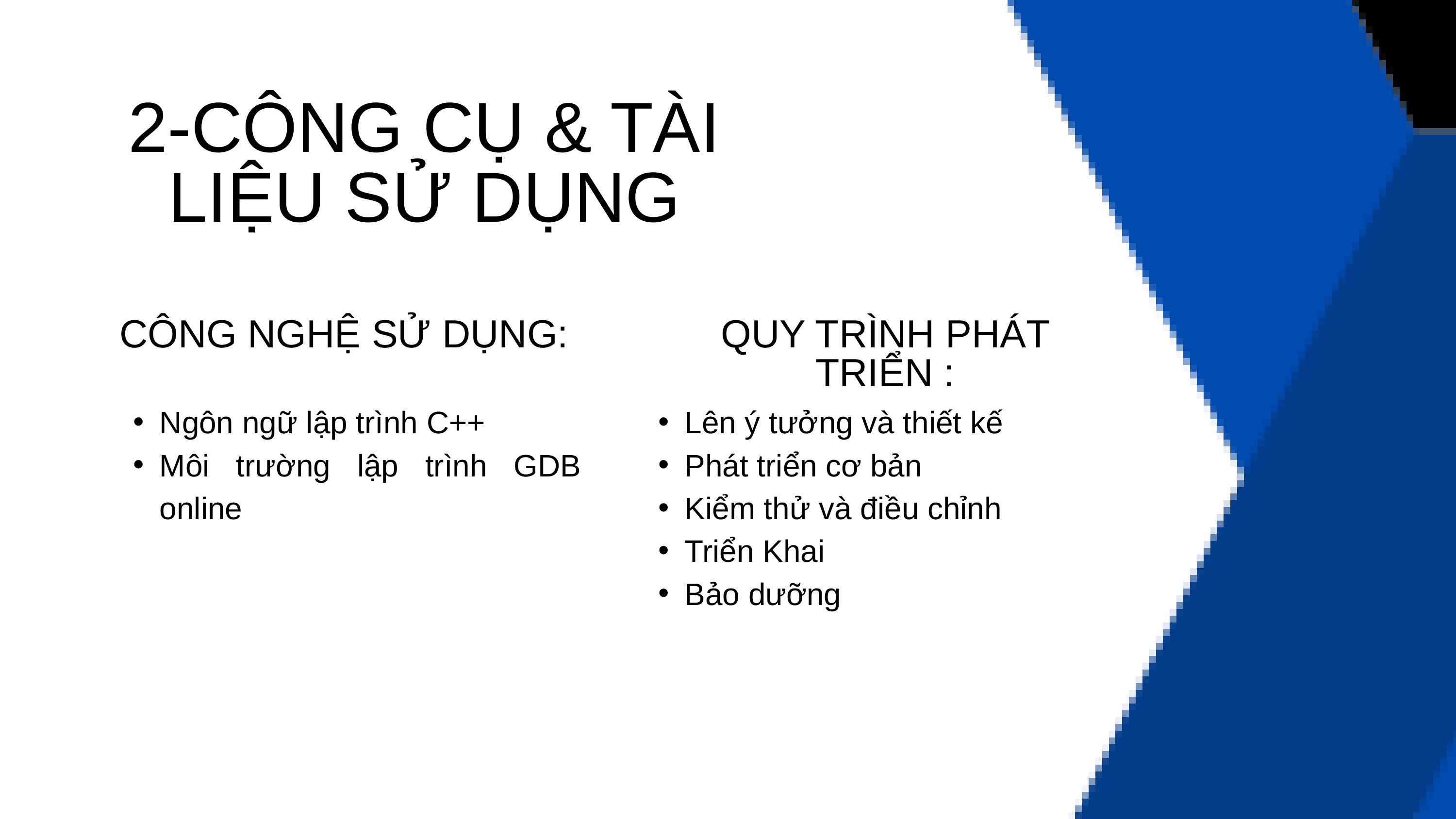

2-CÔNG CỤ & TÀI LIỆU SỬ DỤNG

CÔNG NGHỆ SỬ DỤNG:
QUY TRÌNH PHÁT TRIỂN :
Ngôn ngữ lập trình C++
Môi trường lập trình GDB online
Lên ý tưởng và thiết kế
Phát triển cơ bản
Kiểm thử và điều chỉnh
Triển Khai
Bảo dưỡng